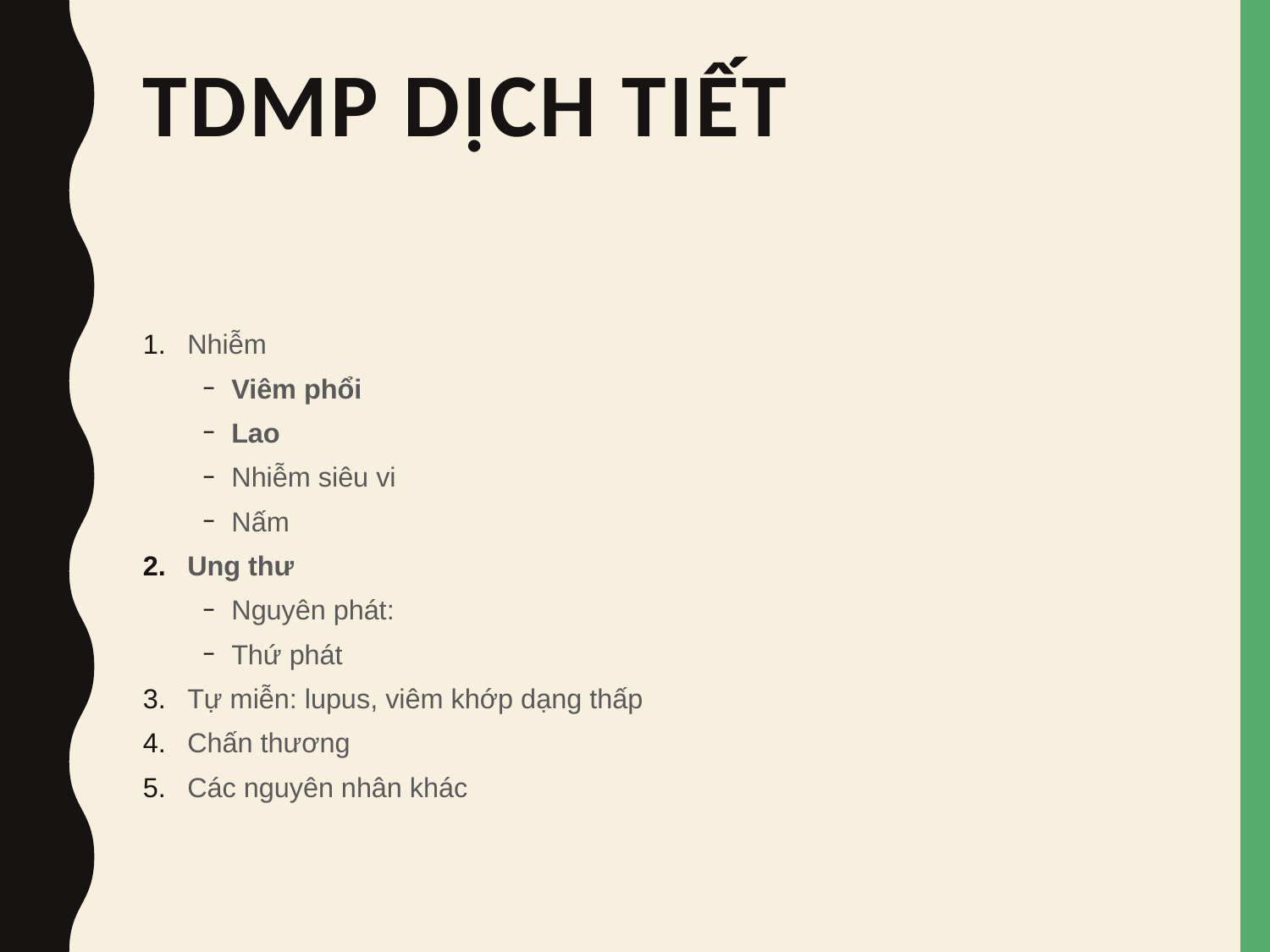

# Tdmp Dịch tiết
Nhiễm
Viêm phổi
Lao
Nhiễm siêu vi
Nấm
Ung thư
Nguyên phát:
Thứ phát
Tự miễn: lupus, viêm khớp dạng thấp
Chấn thương
Các nguyên nhân khác